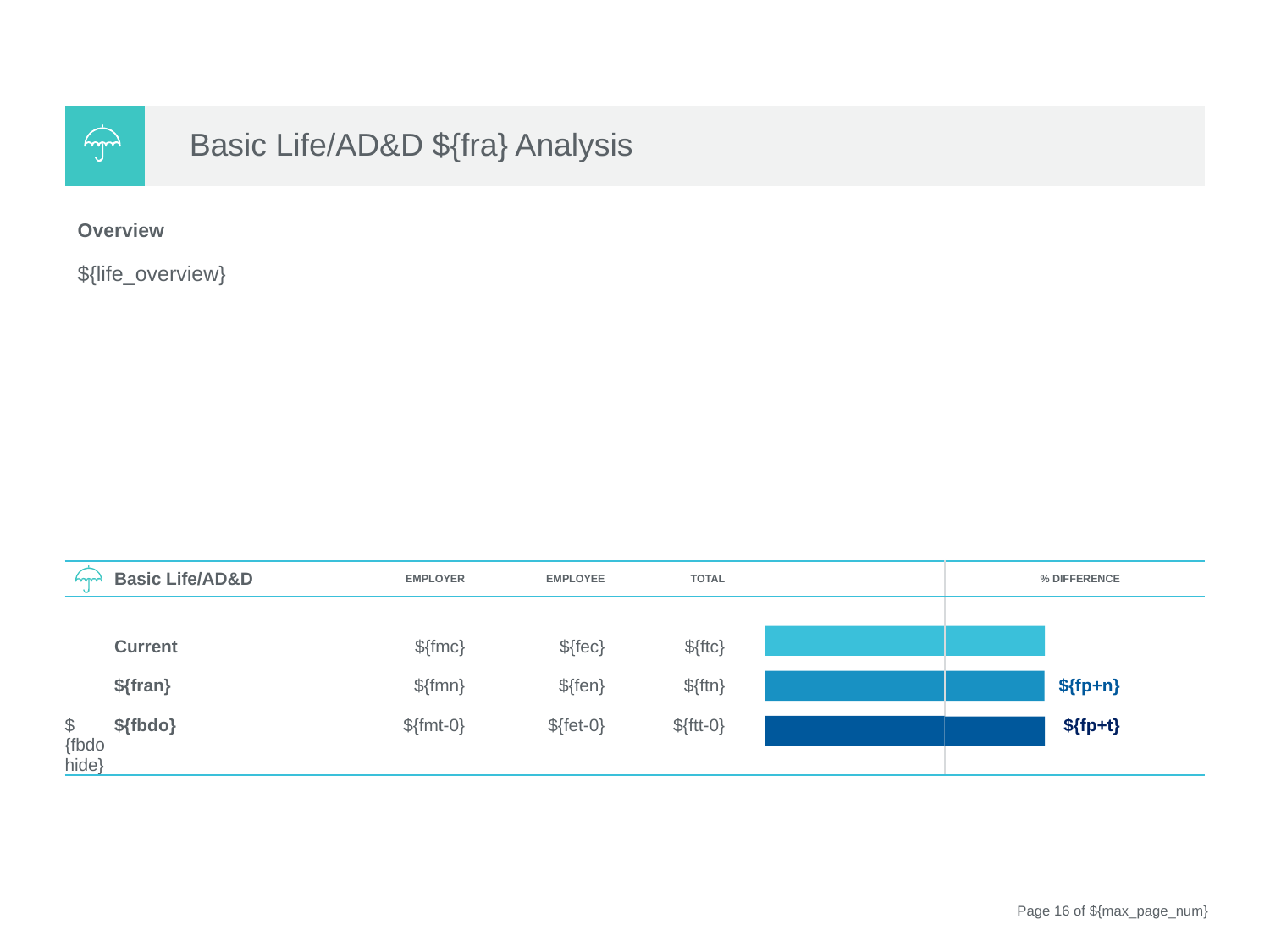

|  | Basic Life/AD&D ${fra} Analysis |
| --- | --- |
| Overview |  |
| ${life\_overview} |  |
|  |  |
|  |  |

|  | Basic Life/AD&D | EMPLOYER | EMPLOYEE | TOTAL |  |  | % DIFFERENCE |  |
| --- | --- | --- | --- | --- | --- | --- | --- | --- |
|  | Current | ${fmc} | ${fec} | ${ftc} |  |  |  |  |
|  | ${fran} | ${fmn} | ${fen} | ${ftn} |  |  | ${fp+n} |  |
| ${fbdohide} | ${fbdo} | ${fmt-0} | ${fet-0} | ${ftt-0} |  |  | ${fp+t} |  |

Page 16 of ${max_page_num}